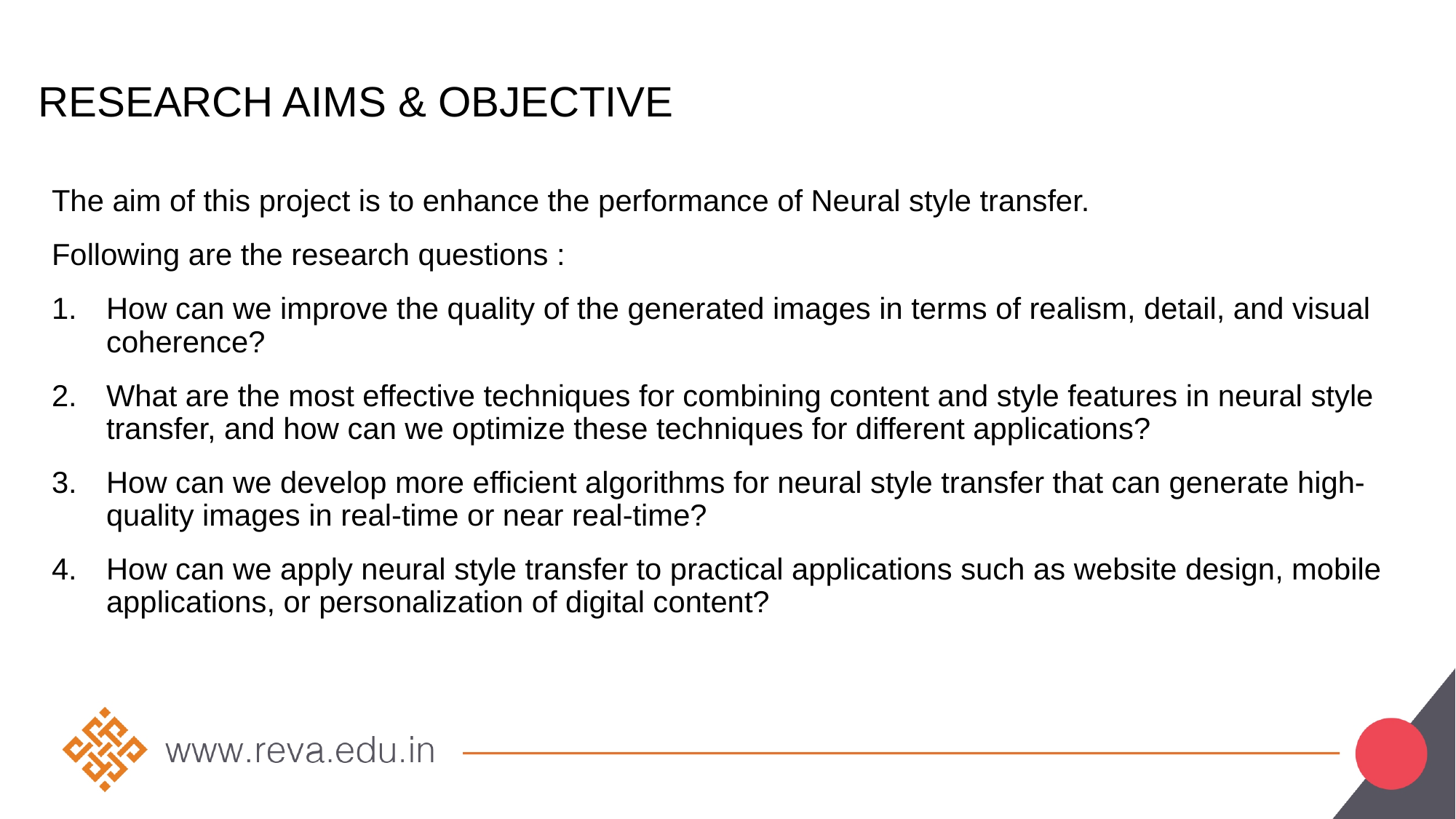

# Research Aims & Objective
The aim of this project is to enhance the performance of Neural style transfer.
Following are the research questions :
How can we improve the quality of the generated images in terms of realism, detail, and visual coherence?
What are the most effective techniques for combining content and style features in neural style transfer, and how can we optimize these techniques for different applications?
How can we develop more efficient algorithms for neural style transfer that can generate high-quality images in real-time or near real-time?
How can we apply neural style transfer to practical applications such as website design, mobile applications, or personalization of digital content?